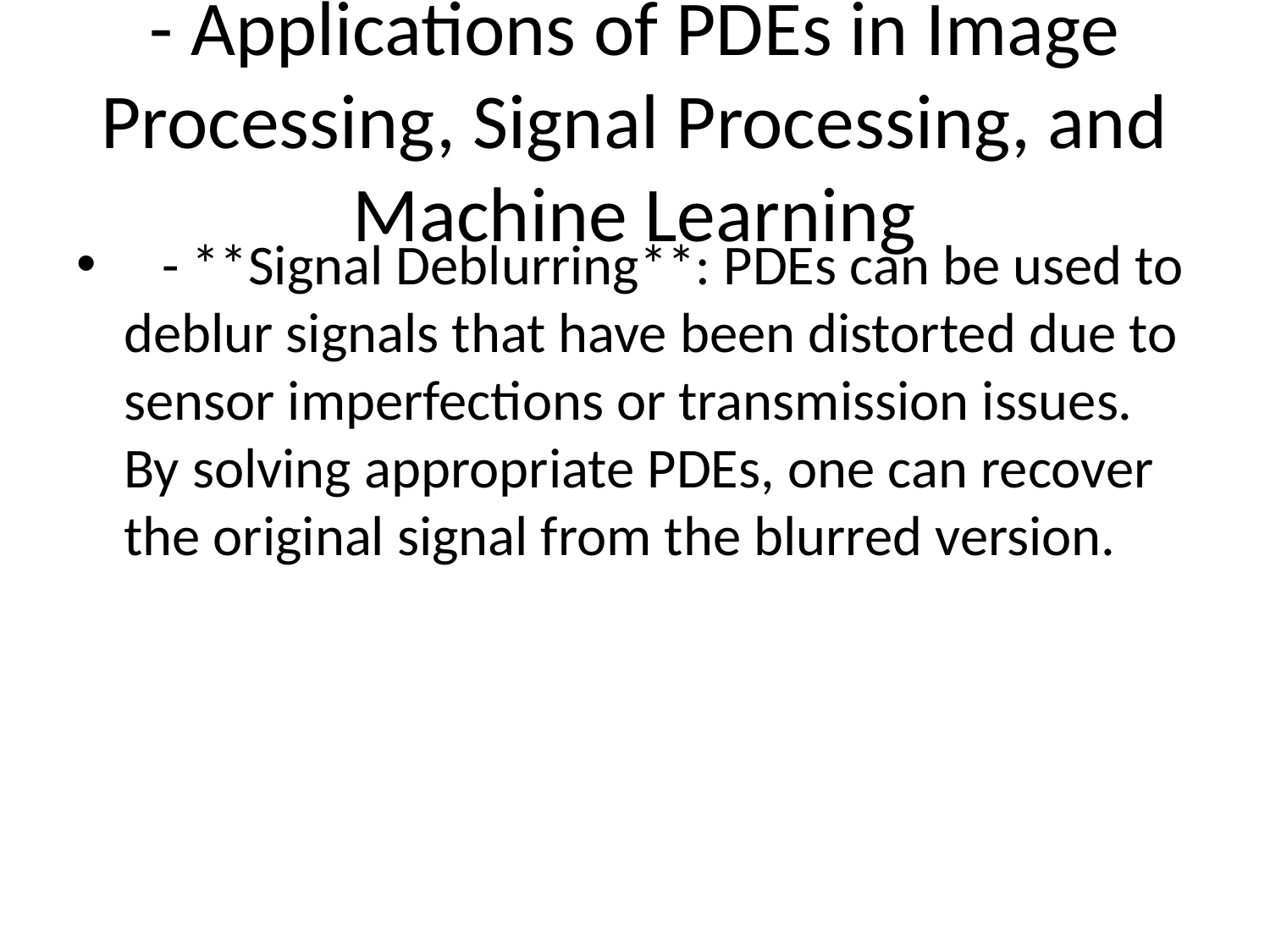

# - Applications of PDEs in Image Processing, Signal Processing, and Machine Learning
   - **Signal Deblurring**: PDEs can be used to deblur signals that have been distorted due to sensor imperfections or transmission issues. By solving appropriate PDEs, one can recover the original signal from the blurred version.